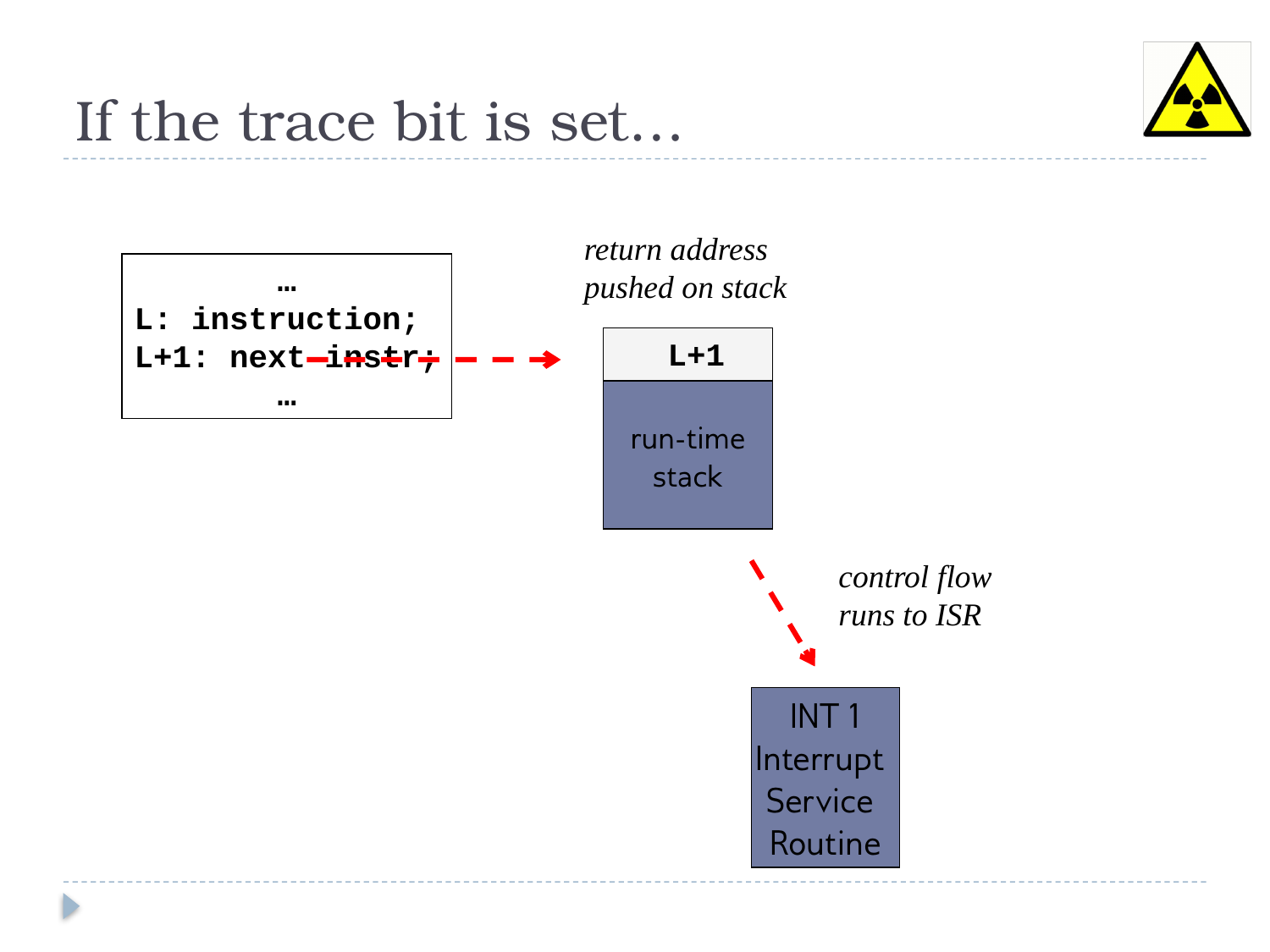

# If the trace bit is set…
return address
pushed on stack
…
L: instruction;
L+1: next-instr;
…

L+1

run-time
stack
control flow
runs to ISR

INT 1
Interrupt
Service
Routine